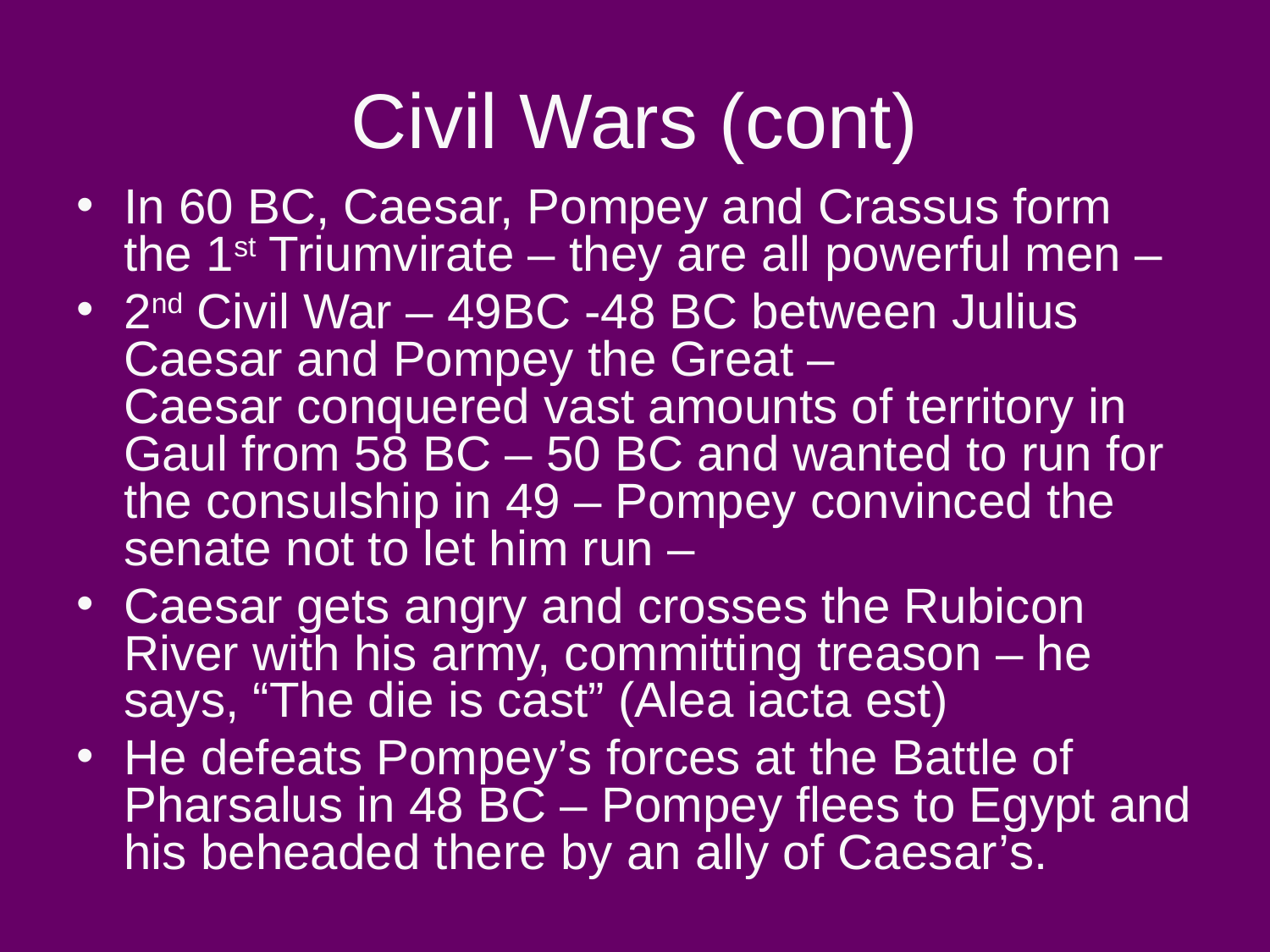

# Civil Wars (cont)
In 60 BC, Caesar, Pompey and Crassus form the 1st Triumvirate – they are all powerful men –
2nd Civil War – 49BC -48 BC between Julius Caesar and Pompey the Great –
Caesar conquered vast amounts of territory in Gaul from 58 BC – 50 BC and wanted to run for the consulship in 49 – Pompey convinced the senate not to let him run –
Caesar gets angry and crosses the Rubicon River with his army, committing treason – he says, “The die is cast” (Alea iacta est)
He defeats Pompey’s forces at the Battle of Pharsalus in 48 BC – Pompey flees to Egypt and his beheaded there by an ally of Caesar’s.